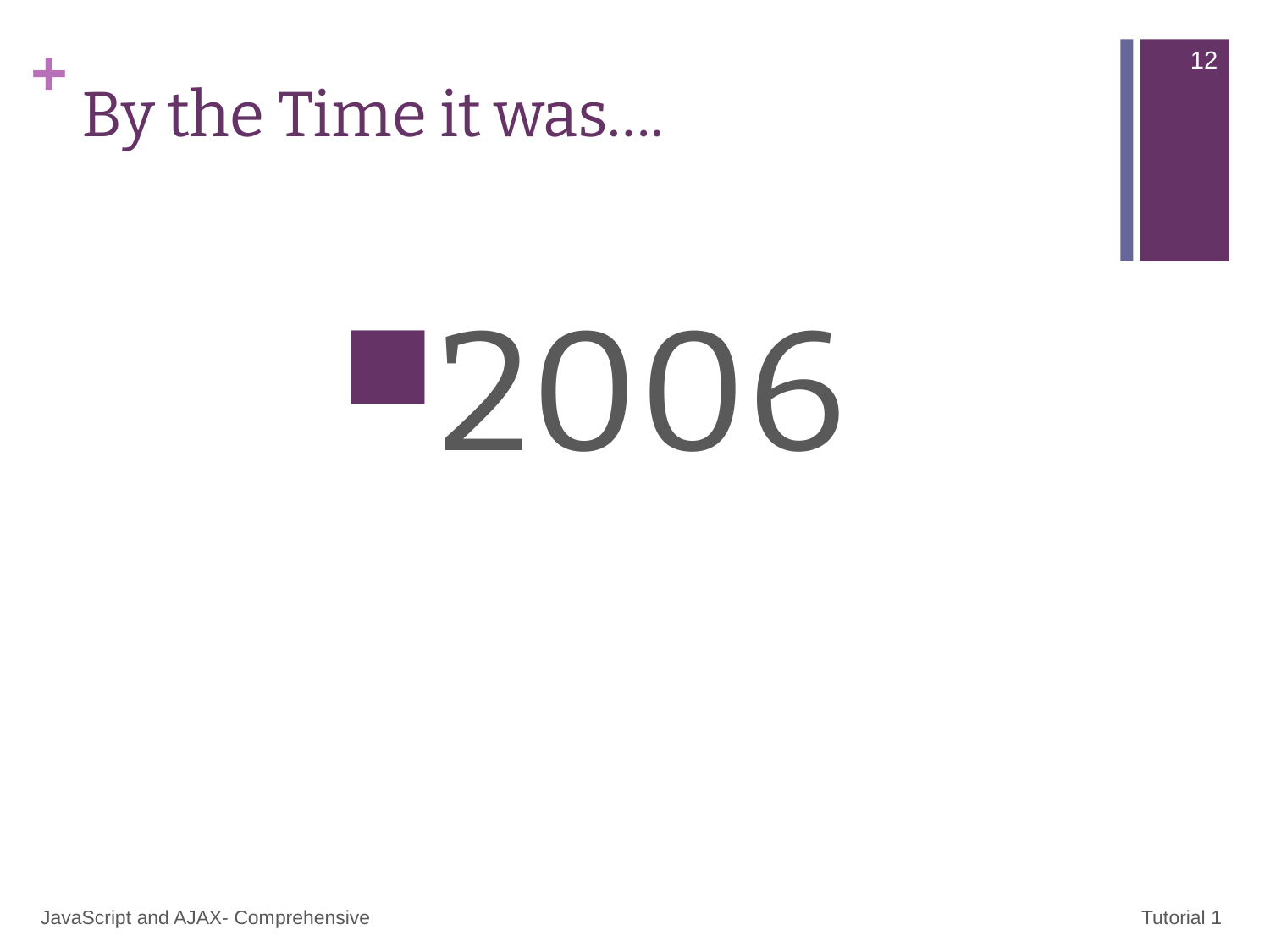

12
# By the Time it was….
2006
JavaScript and AJAX- Comprehensive
Tutorial 1